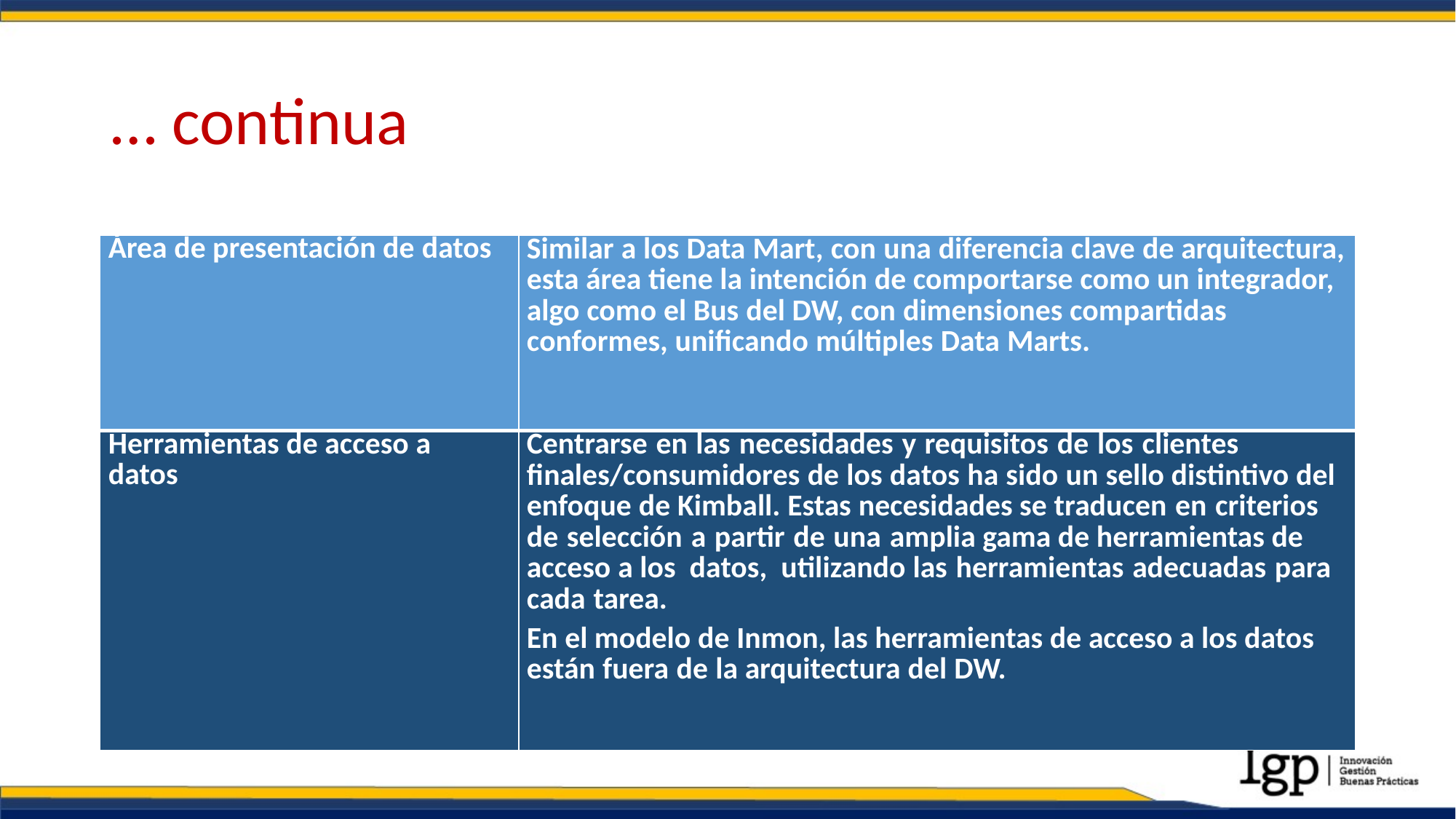

# … continua
| Área de presentación de datos | Similar a los Data Mart, con una diferencia clave de arquitectura, esta área tiene la intención de comportarse como un integrador, algo como el Bus del DW, con dimensiones compartidas conformes, unificando múltiples Data Marts. |
| --- | --- |
| Herramientas de acceso a datos | Centrarse en las necesidades y requisitos de los clientes finales/consumidores de los datos ha sido un sello distintivo del enfoque de Kimball. Estas necesidades se traducen en criterios de selección a partir de una amplia gama de herramientas de acceso a los datos, utilizando las herramientas adecuadas para cada tarea. En el modelo de Inmon, las herramientas de acceso a los datos están fuera de la arquitectura del DW. |